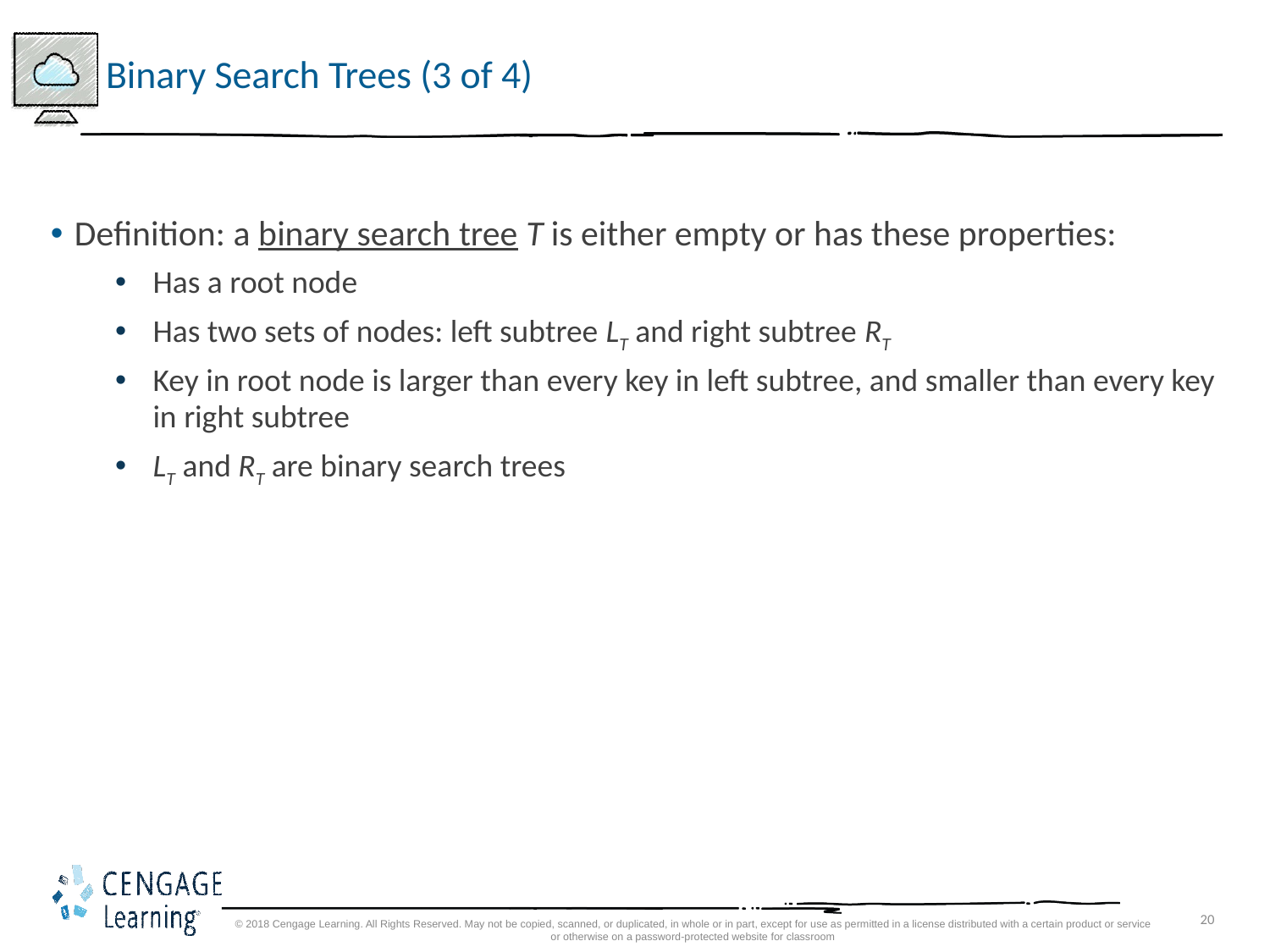

# Binary Search Trees (3 of 4)
Definition: a binary search tree T is either empty or has these properties:
Has a root node
Has two sets of nodes: left subtree LT and right subtree RT
Key in root node is larger than every key in left subtree, and smaller than every key in right subtree
LT and RT are binary search trees
© 2018 Cengage Learning. All Rights Reserved. May not be copied, scanned, or duplicated, in whole or in part, except for use as permitted in a license distributed with a certain product or service or otherwise on a password-protected website for classroom